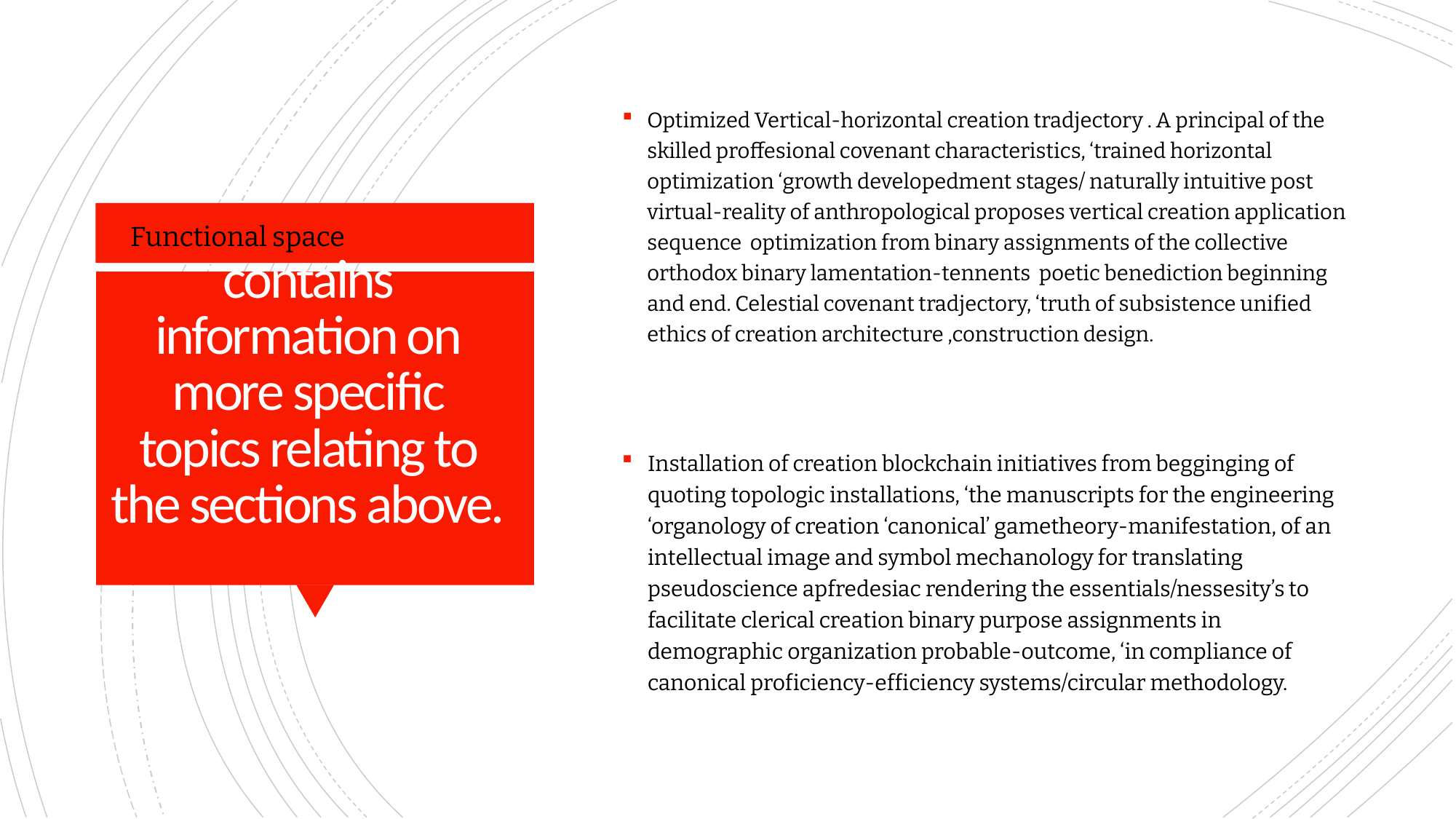

Optimized Vertical-horizontal creation tradjectory . A principal of the skilled proffesional covenant characteristics, ‘trained horizontal optimization ‘growth developedment stages/ naturally intuitive post virtual-reality of anthropological proposes vertical creation application sequence  optimization from binary assignments of the collective orthodox binary lamentation-tennents  poetic benediction beginning and end. Celestial covenant tradjectory, ‘truth of subsistence unified ethics of creation architecture ,construction design.
# contains information on more specific topics relating to the sections above.
Functional space
Installation of creation blockchain initiatives from begginging of quoting topologic installations, ‘the manuscripts for the engineering ‘organology of creation ‘canonical’ gametheory-manifestation, of an intellectual image and symbol mechanology for translating pseudoscience apfredesiac rendering the essentials/nessesity’s to facilitate clerical creation binary purpose assignments in demographic organization probable-outcome, ‘in compliance of canonical proficiency-efficiency systems/circular methodology.